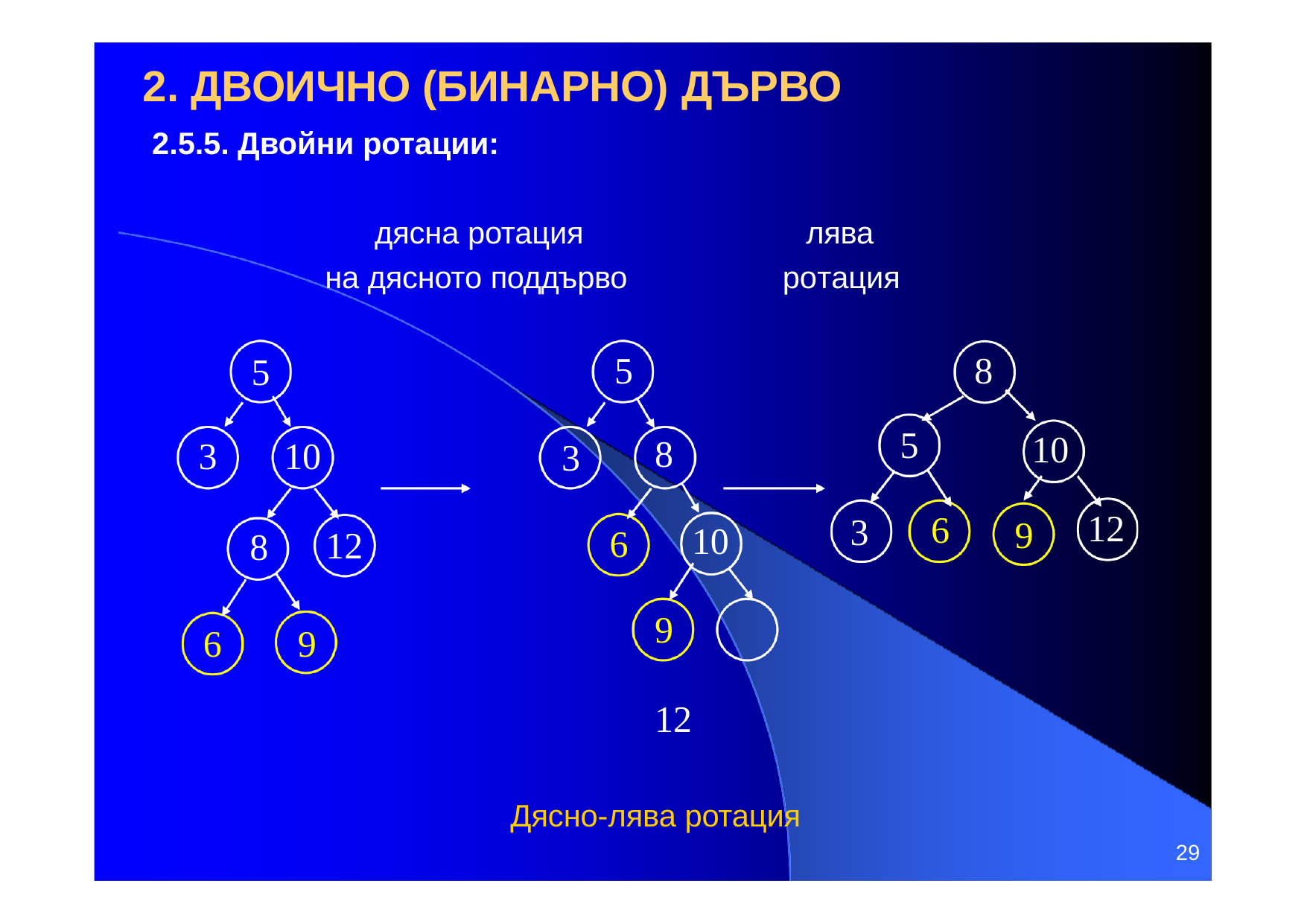

# 2. ДВОИЧНО (БИНАРНО) ДЪРВО
2.5.5. Двойни ротации:
дясна ротация
на дясното поддърво
лява  ротация

5
8
5
5
10
8
3	10
3
12
6
3
9
10
6
12
8
9	12

Дясно-лява ротация
6
9
29